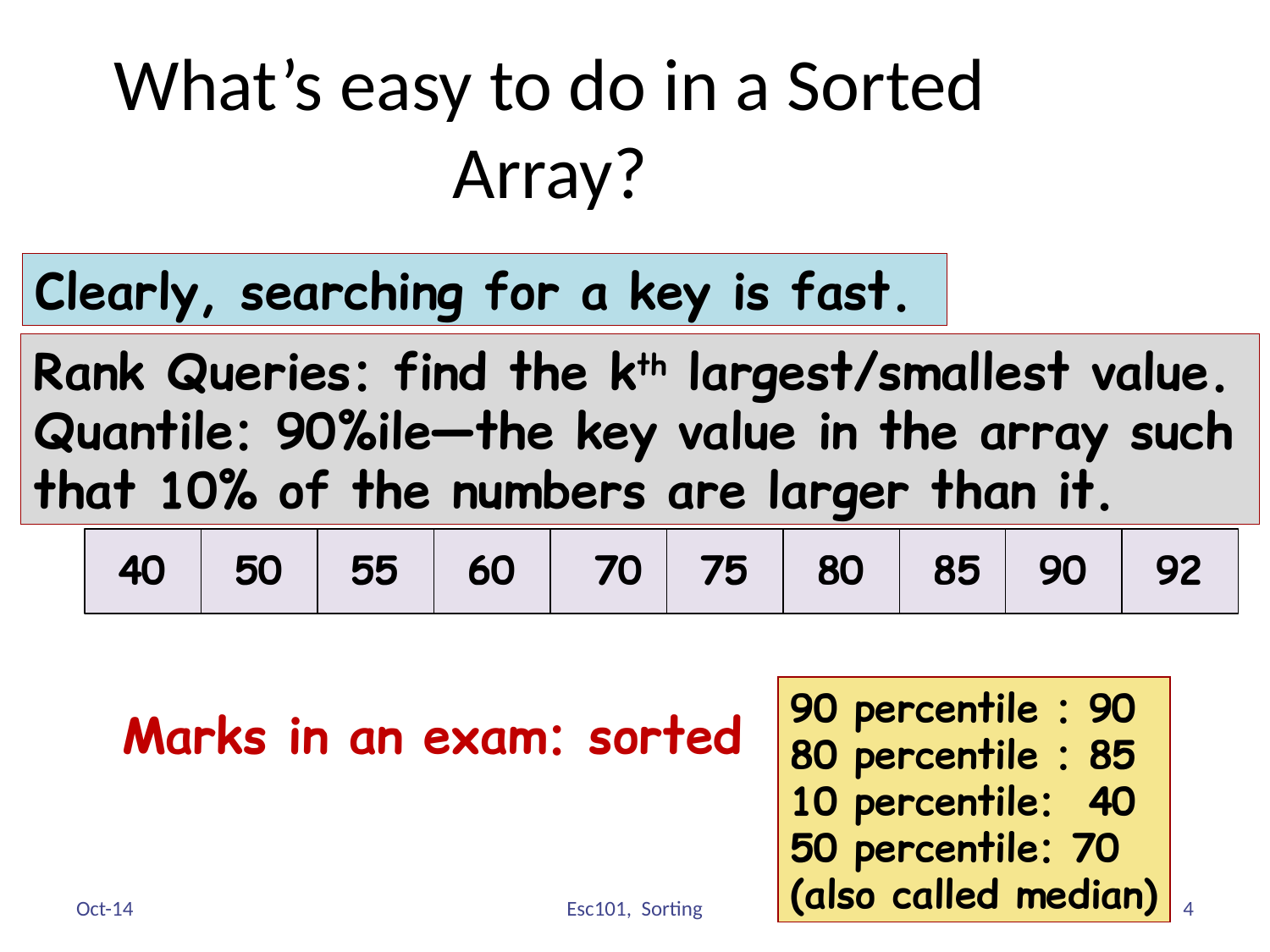

# What’s easy to do in a Sorted Array?
Clearly, searching for a key is fast.
Rank Queries: find the kth largest/smallest value.
Quantile: 90%ile—the key value in the array such that 10% of the numbers are larger than it.

40
50
55
60
70
75
80
85
90
92
90 percentile : 90
80 percentile : 85
10 percentile:  40
50 percentile: 70
(also called median)
Marks in an exam: sorted
Oct-14
4
Esc101,  Sorting